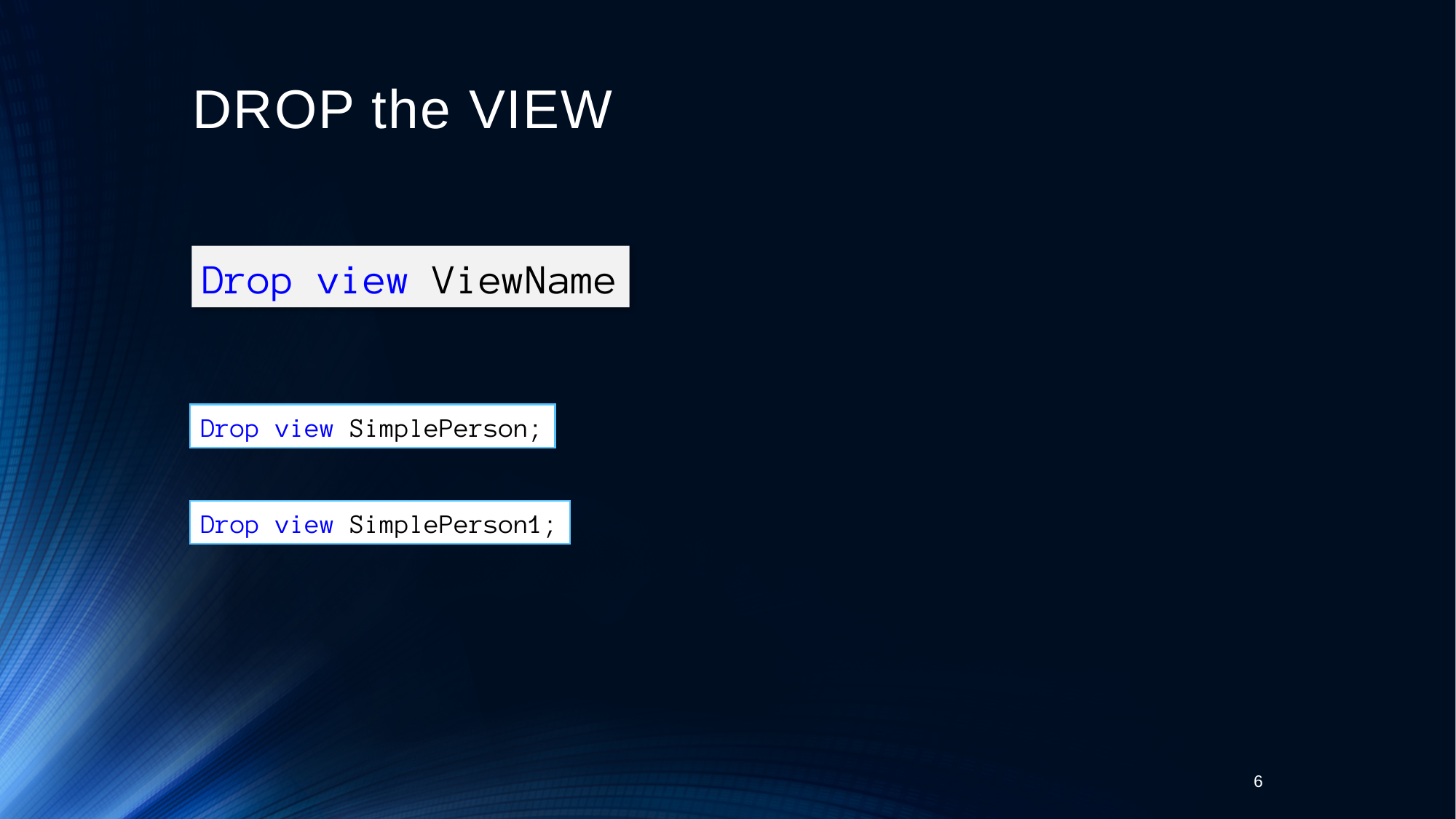

# DROP the VIEW
Drop view ViewName
Drop view SimplePerson;
Drop view SimplePerson1;
6